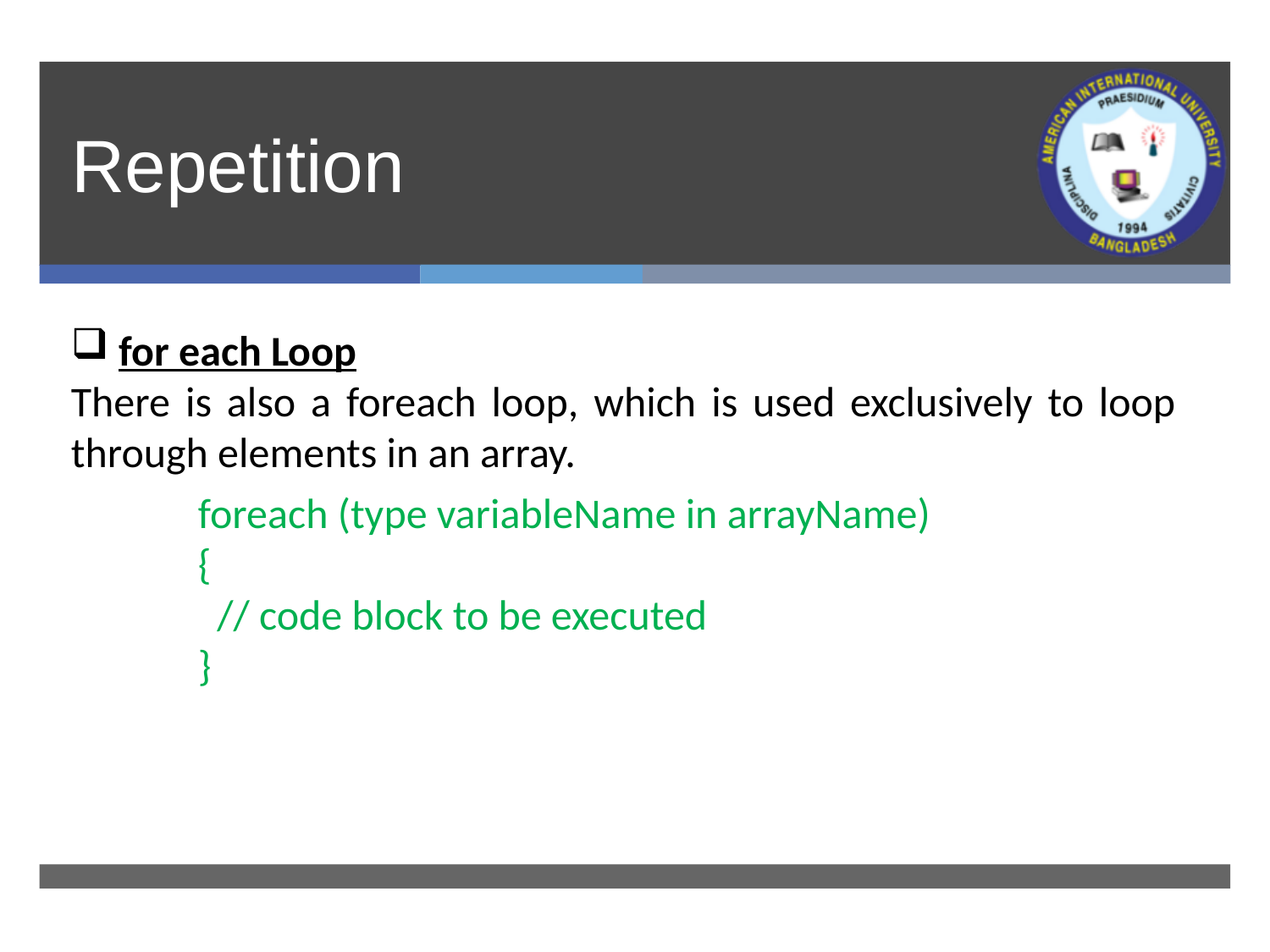

# Repetition
for each Loop
There is also a foreach loop, which is used exclusively to loop through elements in an array.
foreach (type variableName in arrayName)
{
  // code block to be executed
}